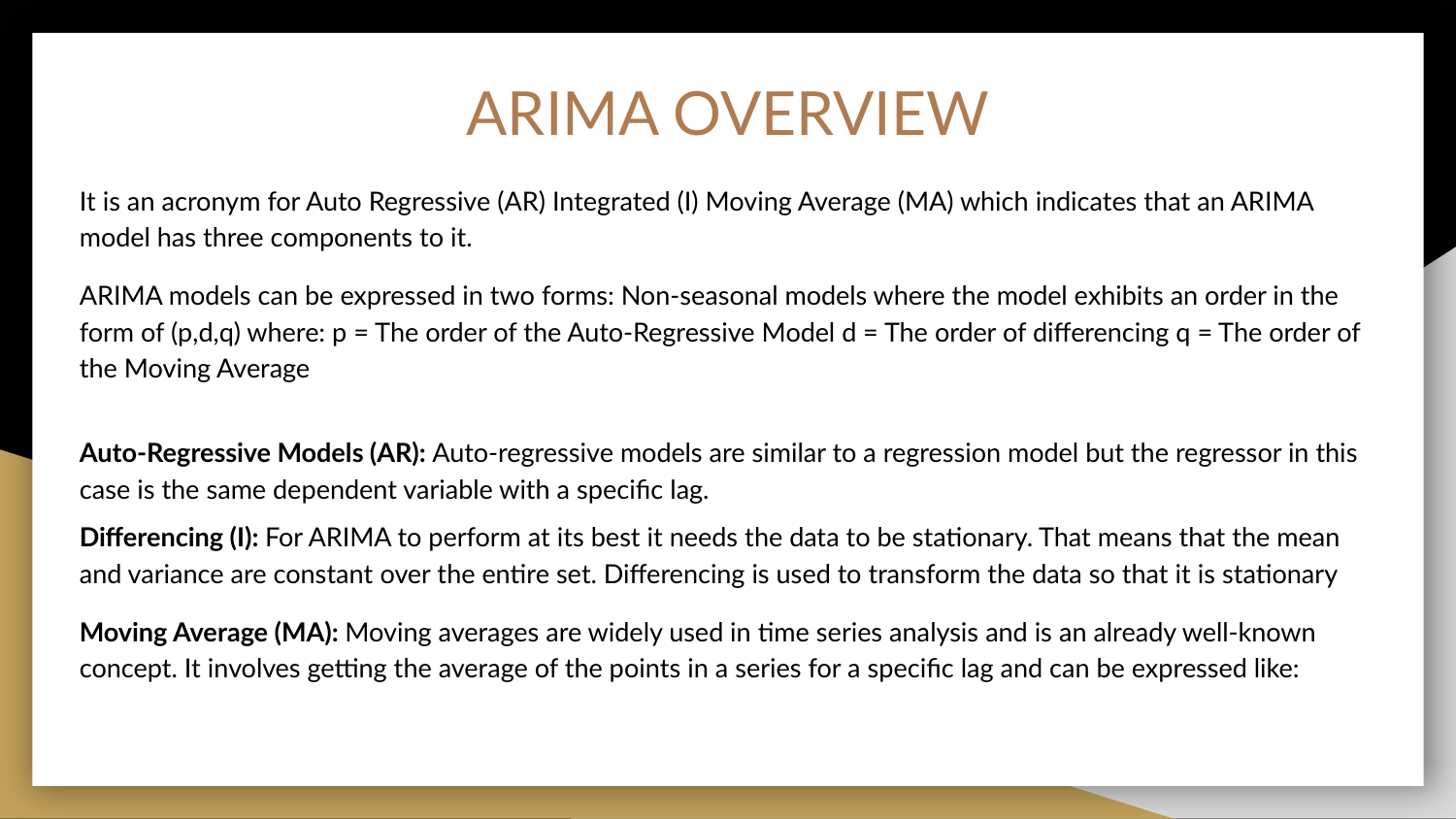

# ARIMA OVERVIEW
It is an acronym for Auto Regressive (AR) Integrated (I) Moving Average (MA) which indicates that an ARIMA model has three components to it.
ARIMA models can be expressed in two forms: Non-seasonal models where the model exhibits an order in the form of (p,d,q) where: p = The order of the Auto-Regressive Model d = The order of differencing q = The order of the Moving Average
Auto-Regressive Models (AR): Auto-regressive models are similar to a regression model but the regressor in this case is the same dependent variable with a specific lag.
Differencing (I): For ARIMA to perform at its best it needs the data to be stationary. That means that the mean and variance are constant over the entire set. Differencing is used to transform the data so that it is stationary
Moving Average (MA): Moving averages are widely used in time series analysis and is an already well-known concept. It involves getting the average of the points in a series for a specific lag and can be expressed like: